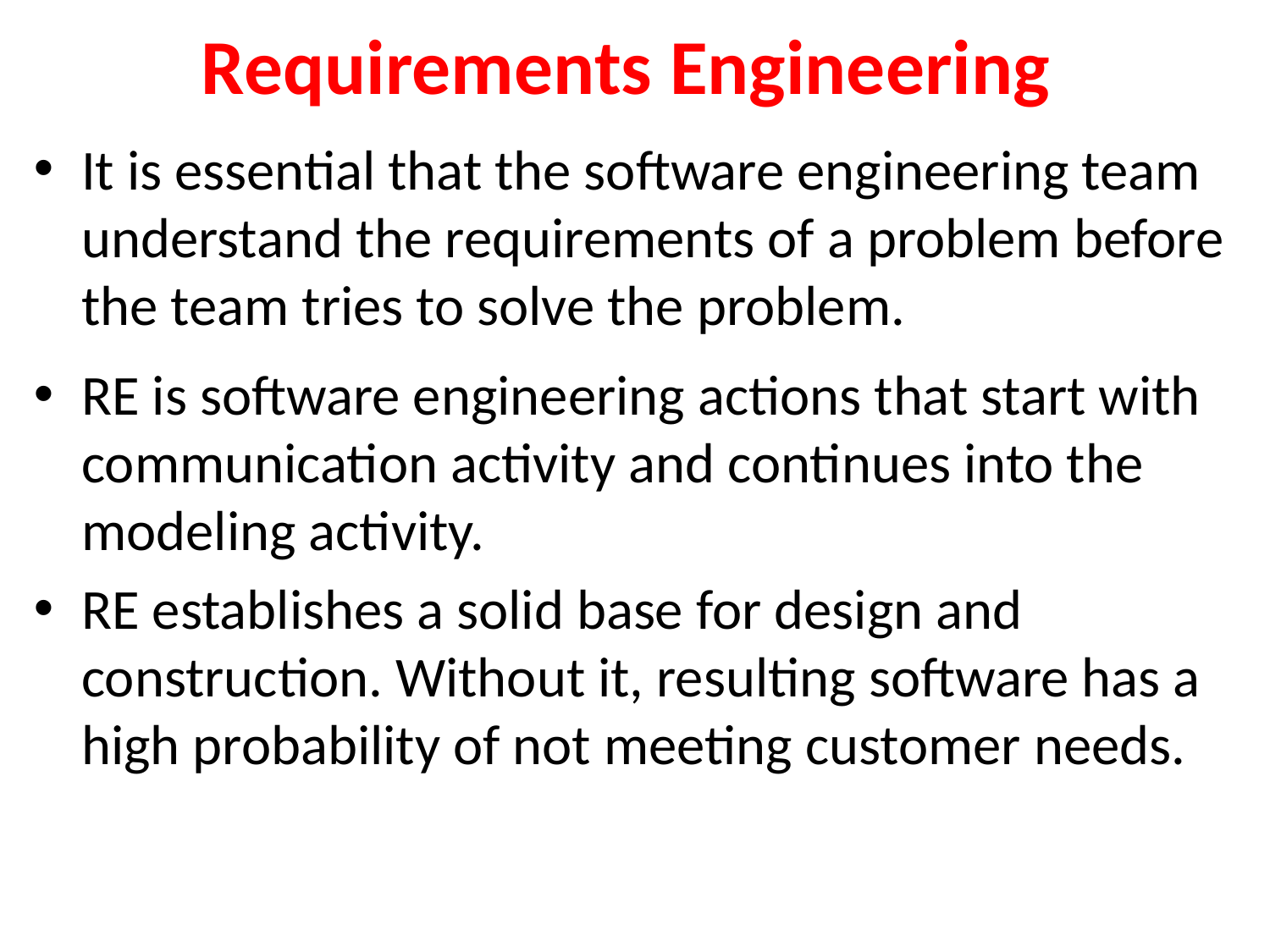

# Requirements Engineering
It is essential that the software engineering team understand the requirements of a problem before the team tries to solve the problem.
RE is software engineering actions that start with communication activity and continues into the modeling activity.
RE establishes a solid base for design and construction. Without it, resulting software has a high probability of not meeting customer needs.